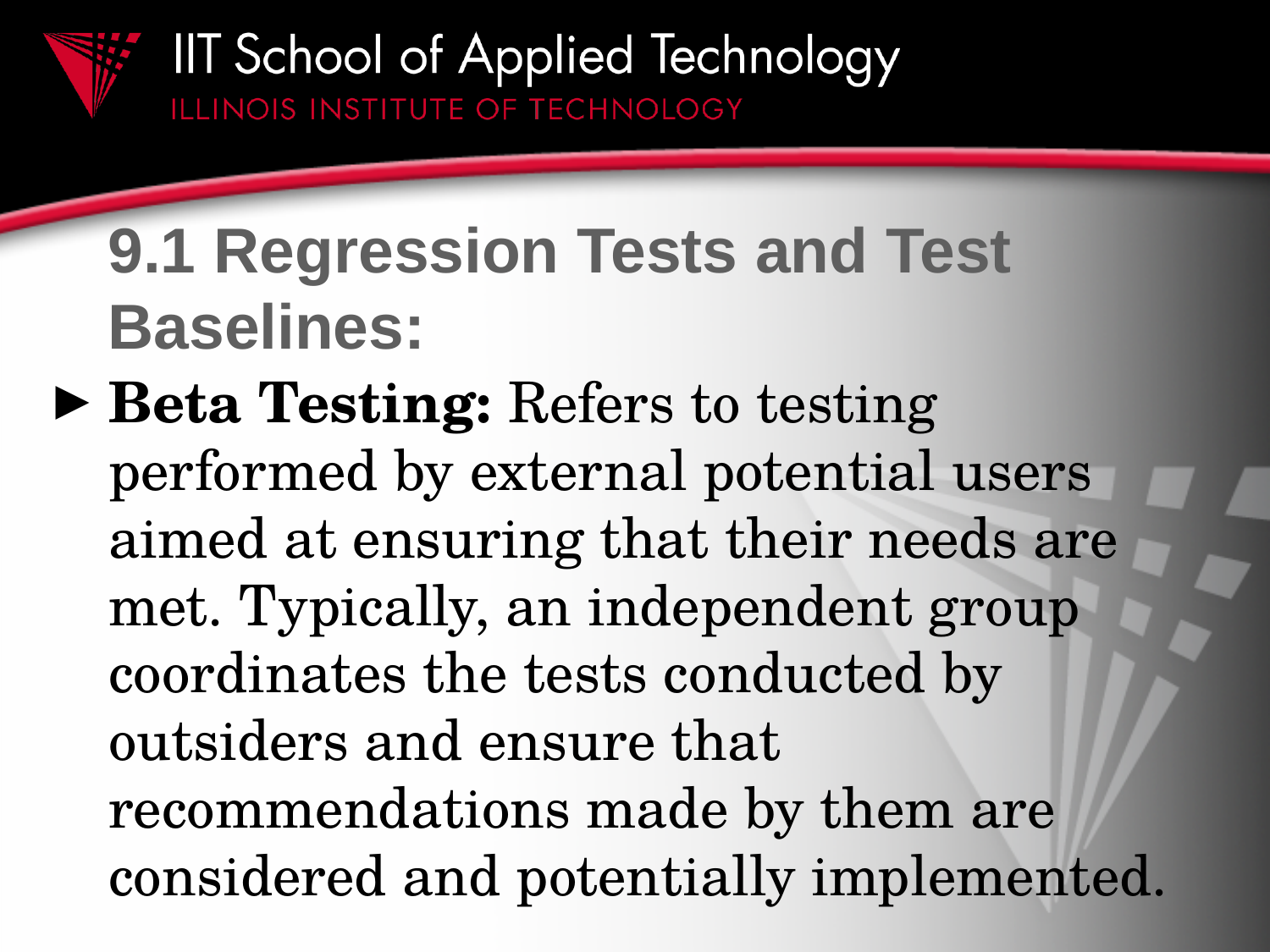

# 9.1 Regression Tests and Test Baselines:
Beta Testing: Refers to testing performed by external potential users aimed at ensuring that their needs are met. Typically, an independent group coordinates the tests conducted by outsiders and ensure that recommendations made by them are considered and potentially implemented.